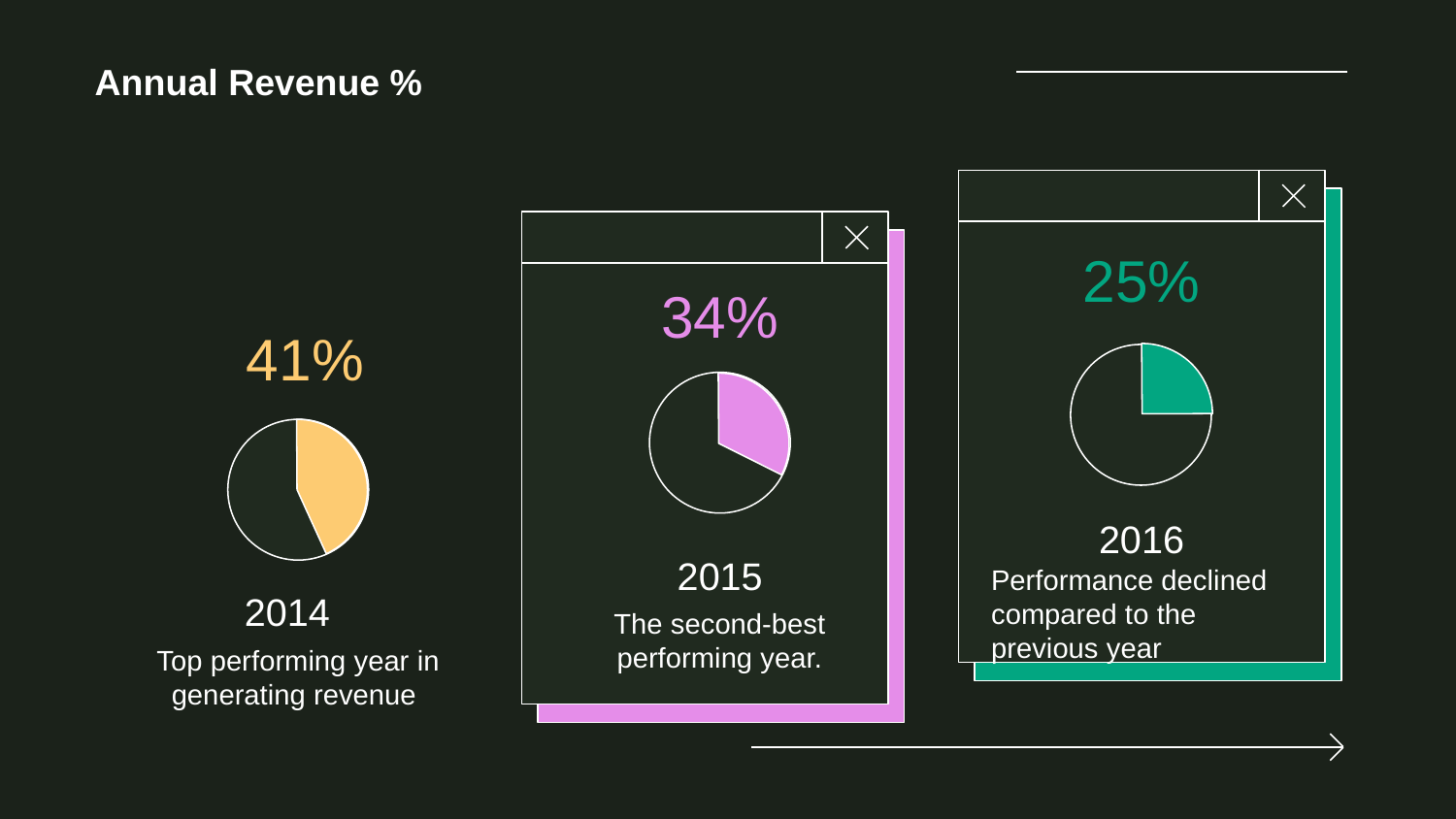

Annual Revenue %

25%
34%
# 41%

2016
2015
Performance declined compared to the previous year
2014
The second-best performing year.
Top performing year in generating revenue